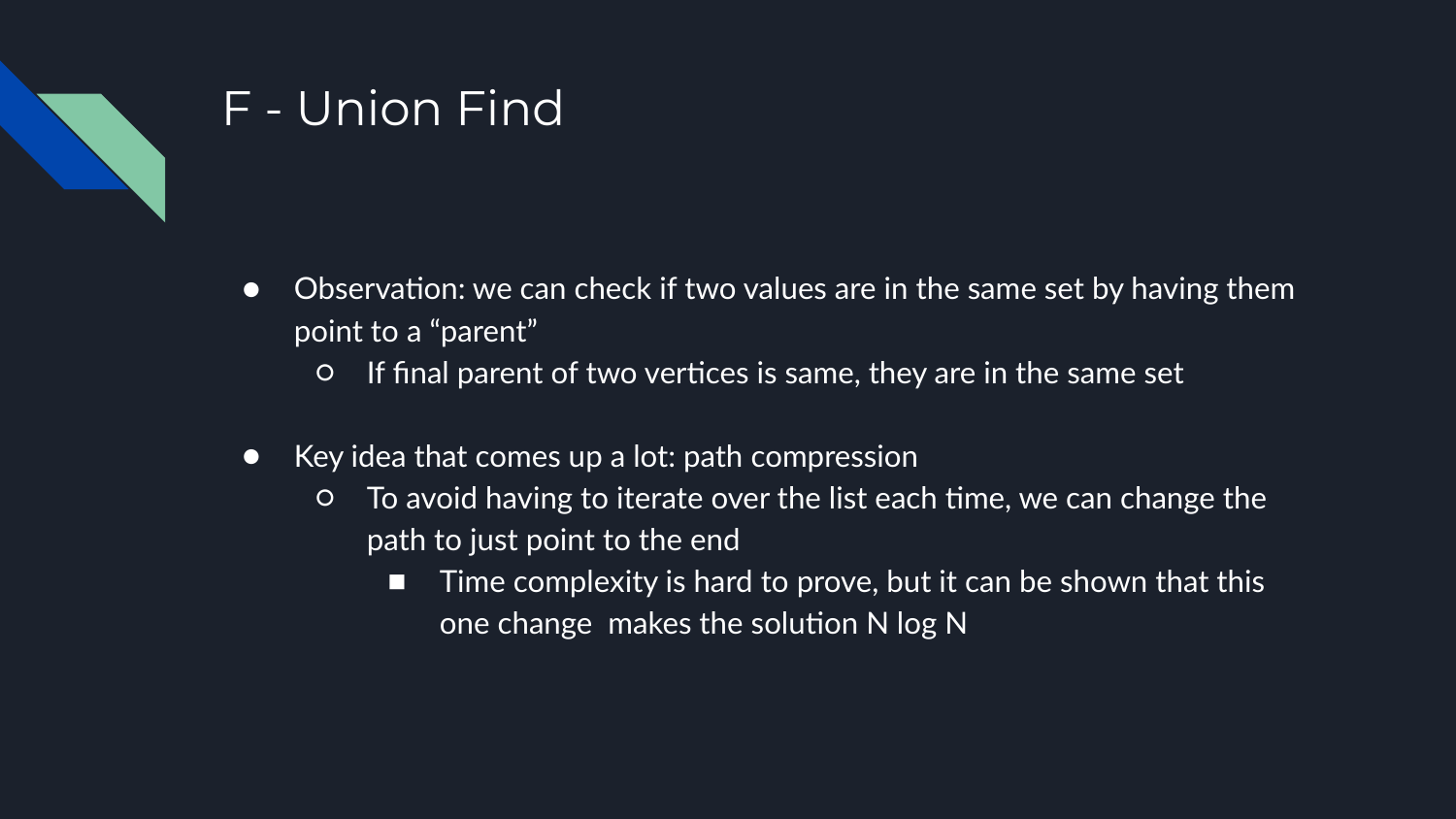

# F - Union Find
Observation: we can check if two values are in the same set by having them point to a “parent”
If final parent of two vertices is same, they are in the same set
Key idea that comes up a lot: path compression
To avoid having to iterate over the list each time, we can change the path to just point to the end
Time complexity is hard to prove, but it can be shown that this one change  makes the solution N log N